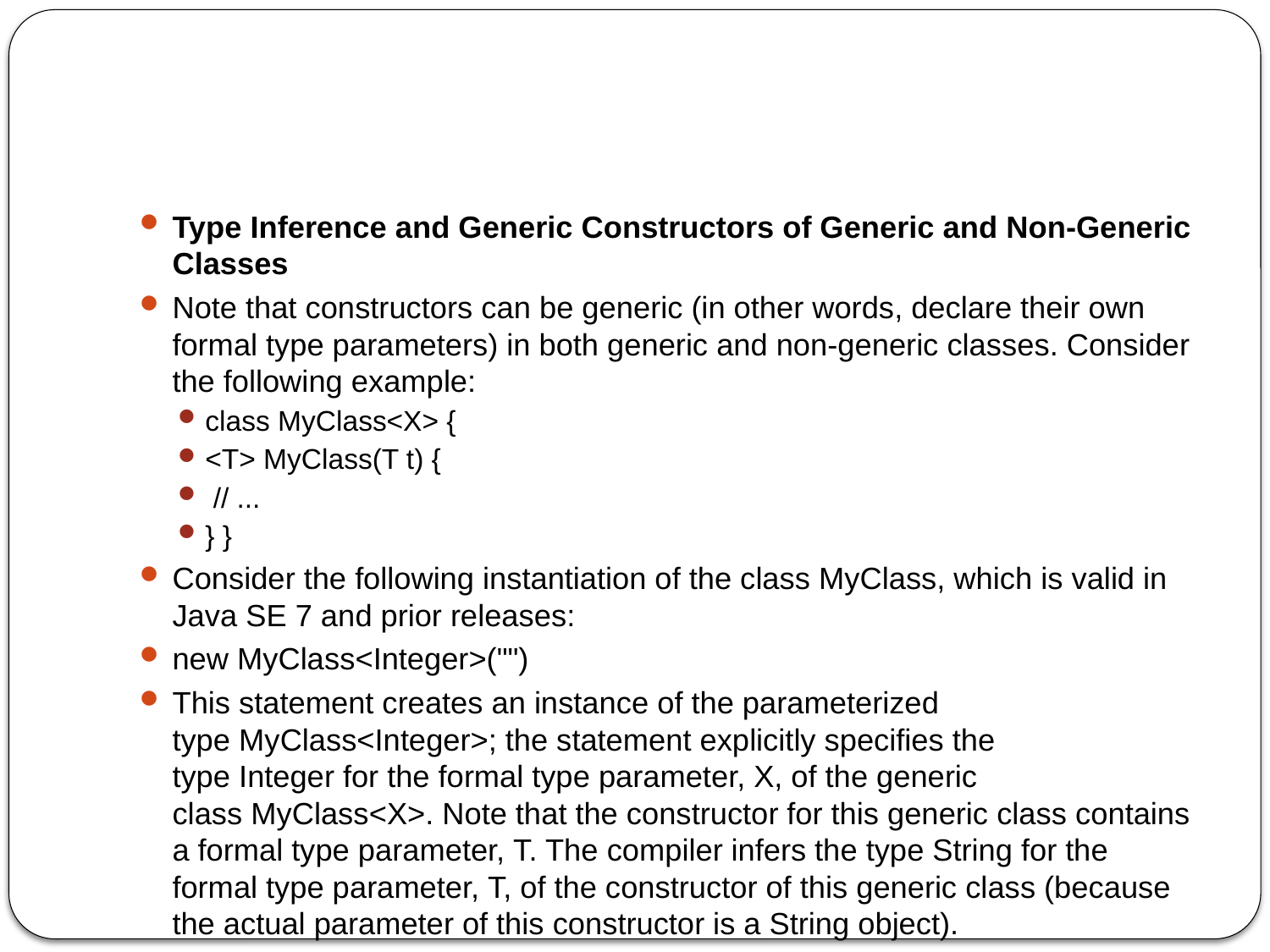

#
Type Inference and Generic Constructors of Generic and Non-Generic Classes
Note that constructors can be generic (in other words, declare their own formal type parameters) in both generic and non-generic classes. Consider the following example:
class MyClass<X> {
<T> MyClass(T t) {
 // ...
} }
Consider the following instantiation of the class MyClass, which is valid in Java SE 7 and prior releases:
new MyClass<Integer>("")
This statement creates an instance of the parameterized type MyClass<Integer>; the statement explicitly specifies the type Integer for the formal type parameter, X, of the generic class MyClass<X>. Note that the constructor for this generic class contains a formal type parameter, T. The compiler infers the type String for the formal type parameter, T, of the constructor of this generic class (because the actual parameter of this constructor is a String object).